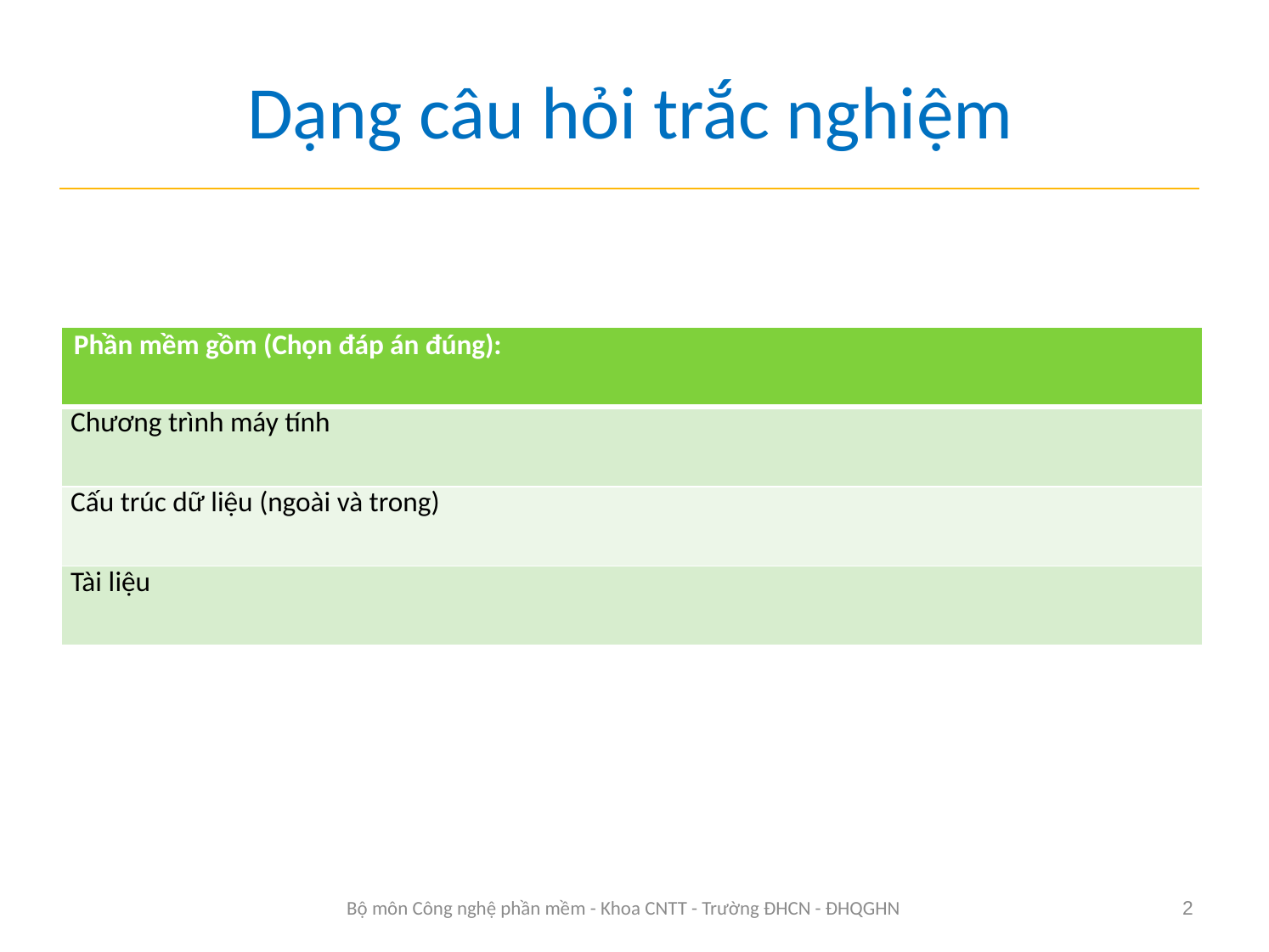

# Dạng câu hỏi trắc nghiệm
| Phần mềm gồm (Chọn đáp án đúng): |
| --- |
| Chương trình máy tính |
| Cấu trúc dữ liệu (ngoài và trong) |
| Tài liệu |
Bộ môn Công nghệ phần mềm - Khoa CNTT - Trường ĐHCN - ĐHQGHN
2